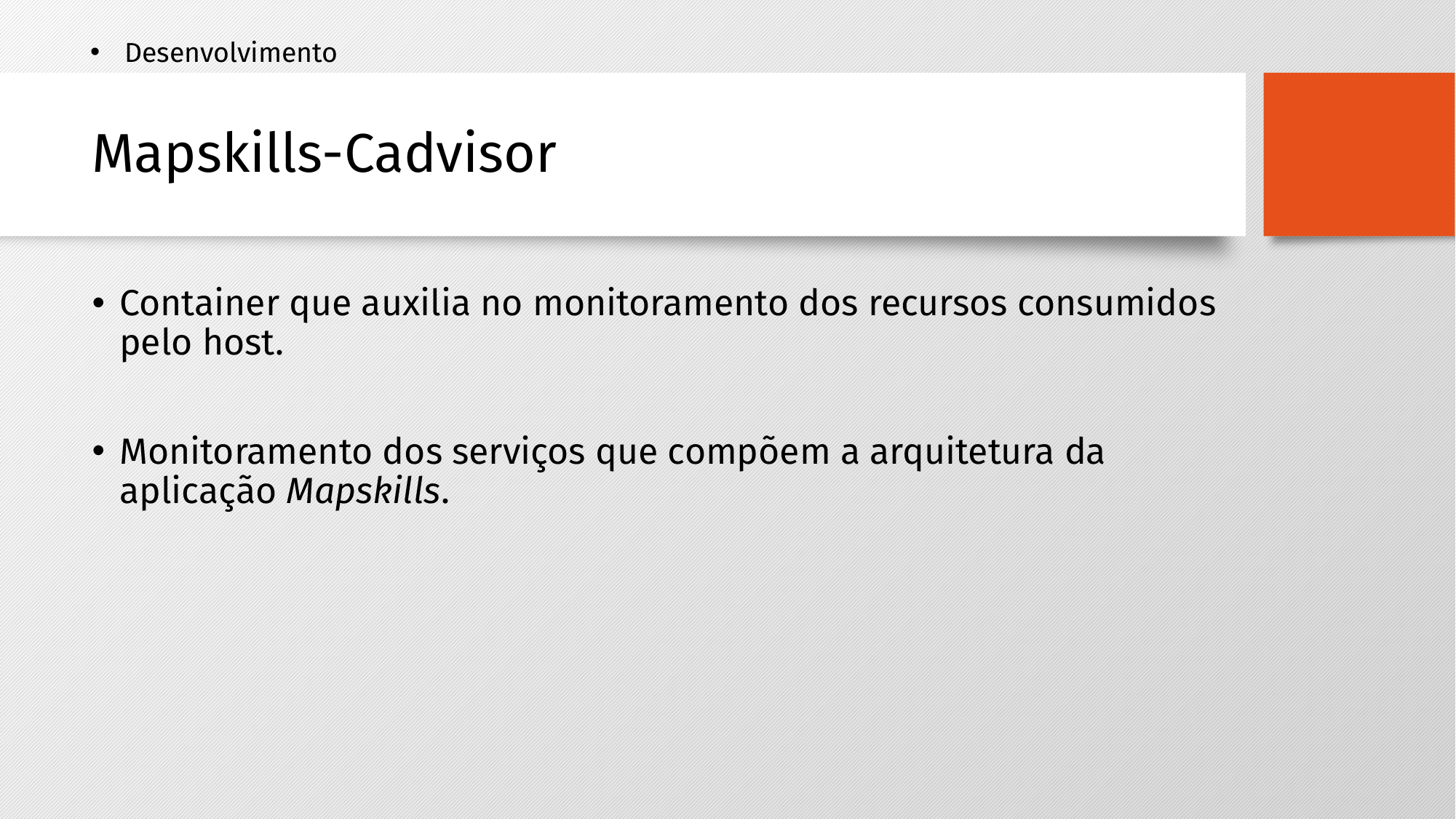

Desenvolvimento
# Mapskills-Cadvisor
Container que auxilia no monitoramento dos recursos consumidos pelo host.

Monitoramento dos serviços que compõem a arquitetura da aplicação Mapskills.